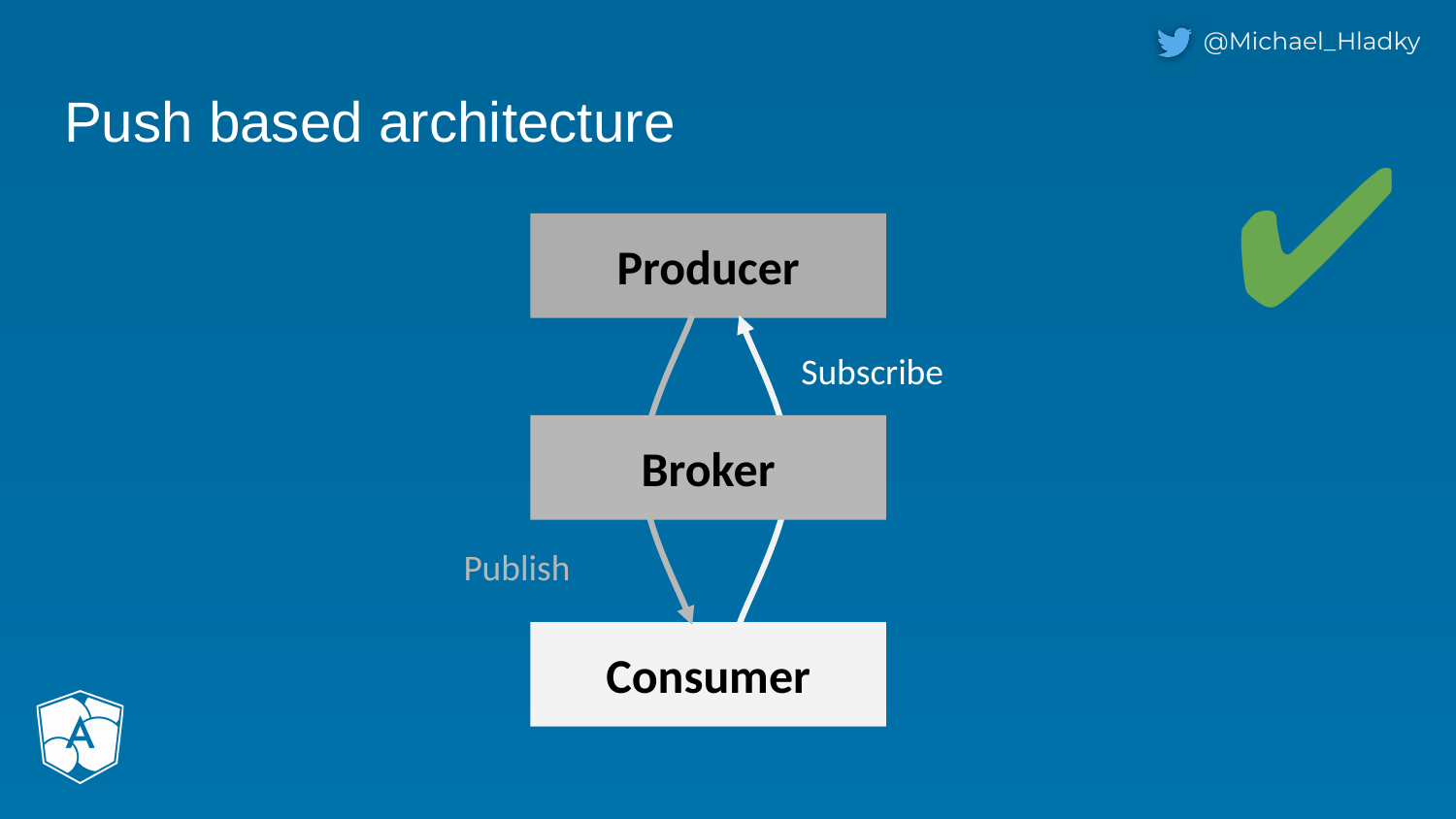

# Push based architecture
✔
Producer

Subscribe
Broker
Publish
Consumer